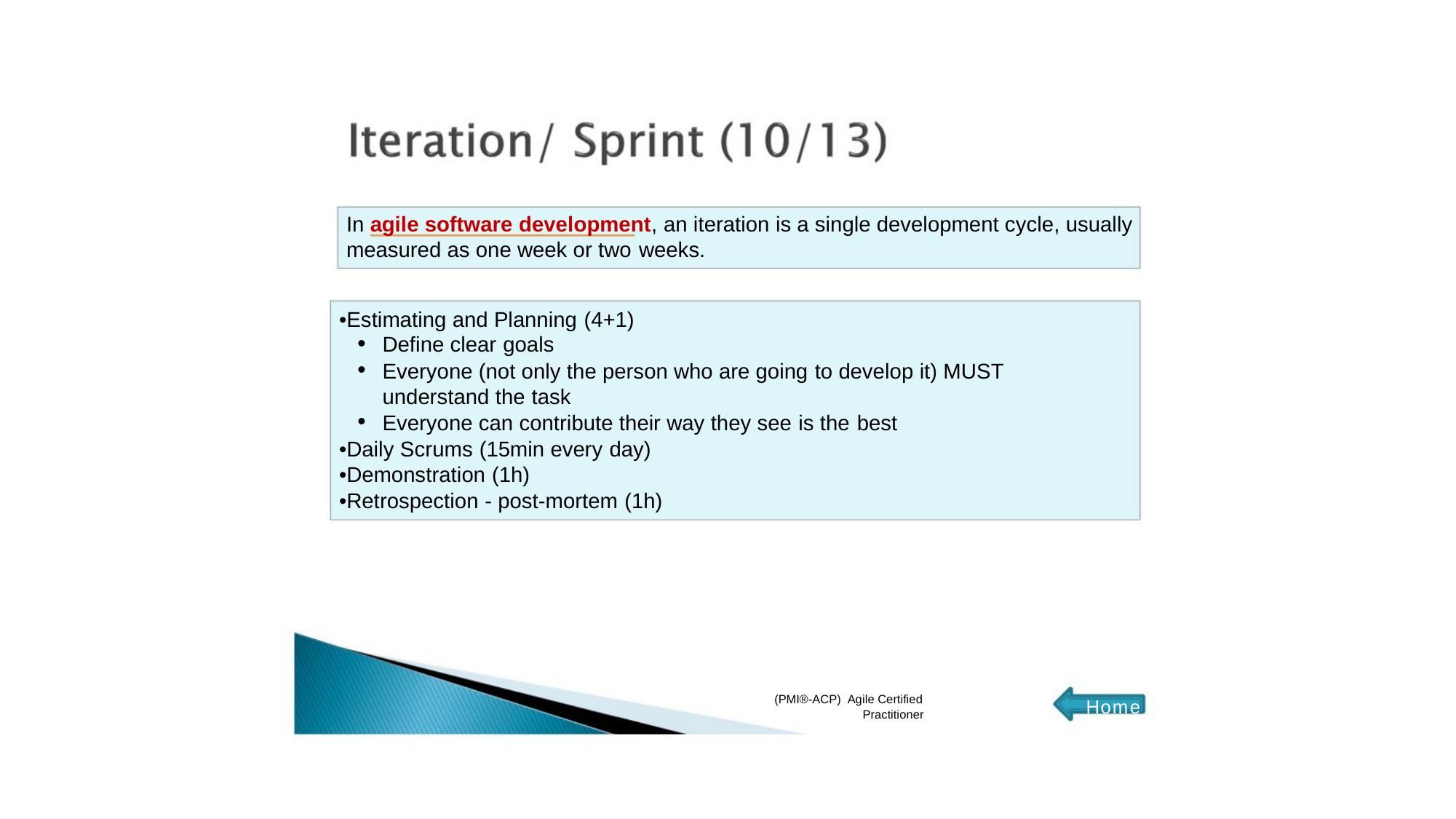

In agile software development, an iteration is a single development cycle, usually  measured as one week or two weeks.

•Estimating and Planning (4+1)
Define clear goals
Everyone (not only the person who are going to develop it) MUST  understand the task
Everyone can contribute their way they see is the best
•Daily Scrums (15min every day)
•Demonstration (1h)
•Retrospection - post-mortem (1h)
(PMI®-ACP)  Agile Certified
Practitioner
Home